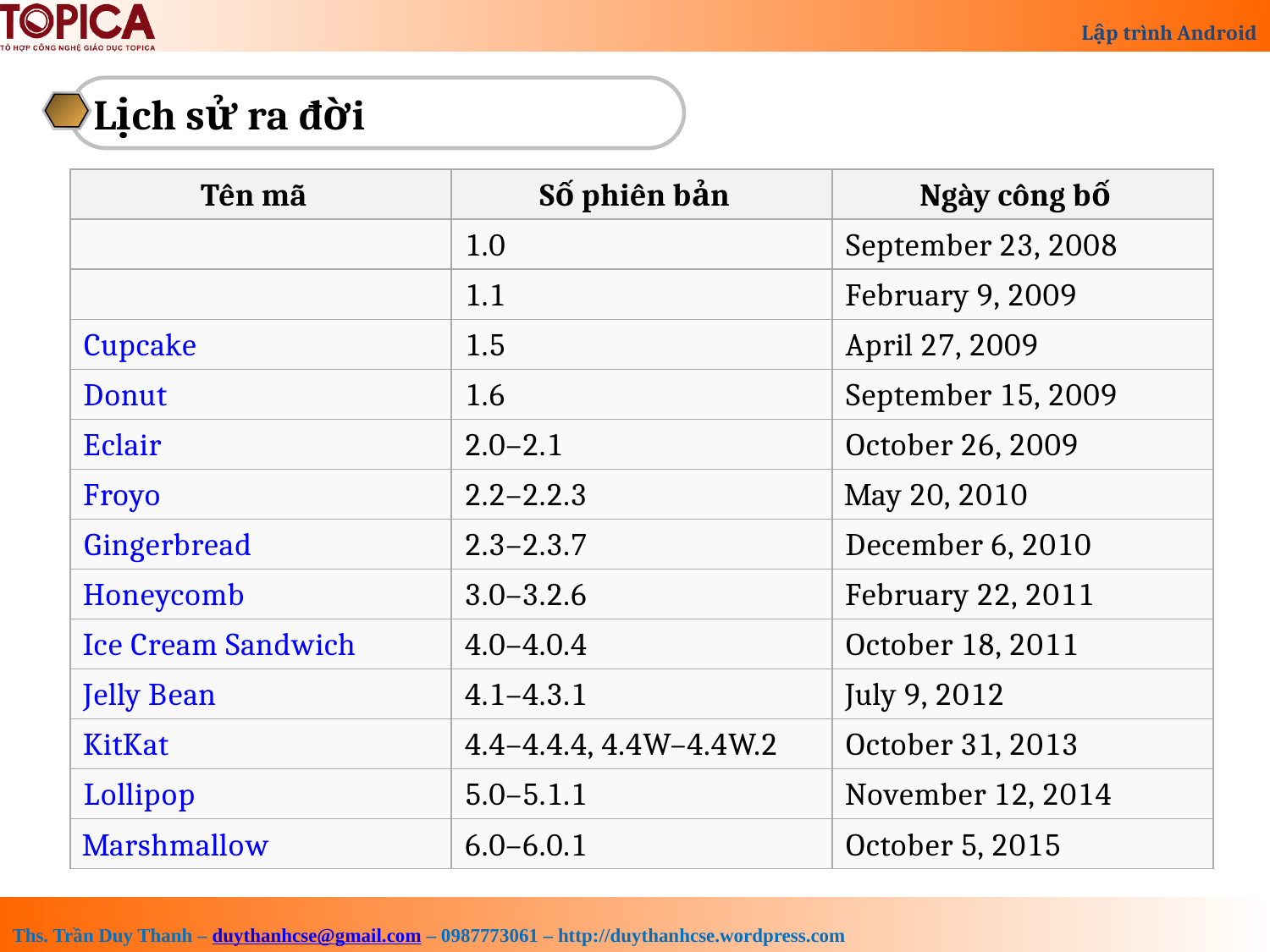

Lịch sử ra đời

| Tên mã | Số phiên bản | Ngày công bố |
| --- | --- | --- |
|  | 1.0 | September 23, 2008 |
|  | 1.1 | February 9, 2009 |
| Cupcake | 1.5 | April 27, 2009 |
| Donut | 1.6 | September 15, 2009 |
| Eclair | 2.0–2.1 | October 26, 2009 |
| Froyo | 2.2–2.2.3 | May 20, 2010 |
| Gingerbread | 2.3–2.3.7 | December 6, 2010 |
| Honeycomb | 3.0–3.2.6 | February 22, 2011 |
| Ice Cream Sandwich | 4.0–4.0.4 | October 18, 2011 |
| Jelly Bean | 4.1–4.3.1 | July 9, 2012 |
| KitKat | 4.4–4.4.4, 4.4W–4.4W.2 | October 31, 2013 |
| Lollipop | 5.0–5.1.1 | November 12, 2014 |
| Marshmallow | 6.0–6.0.1 | October 5, 2015 |